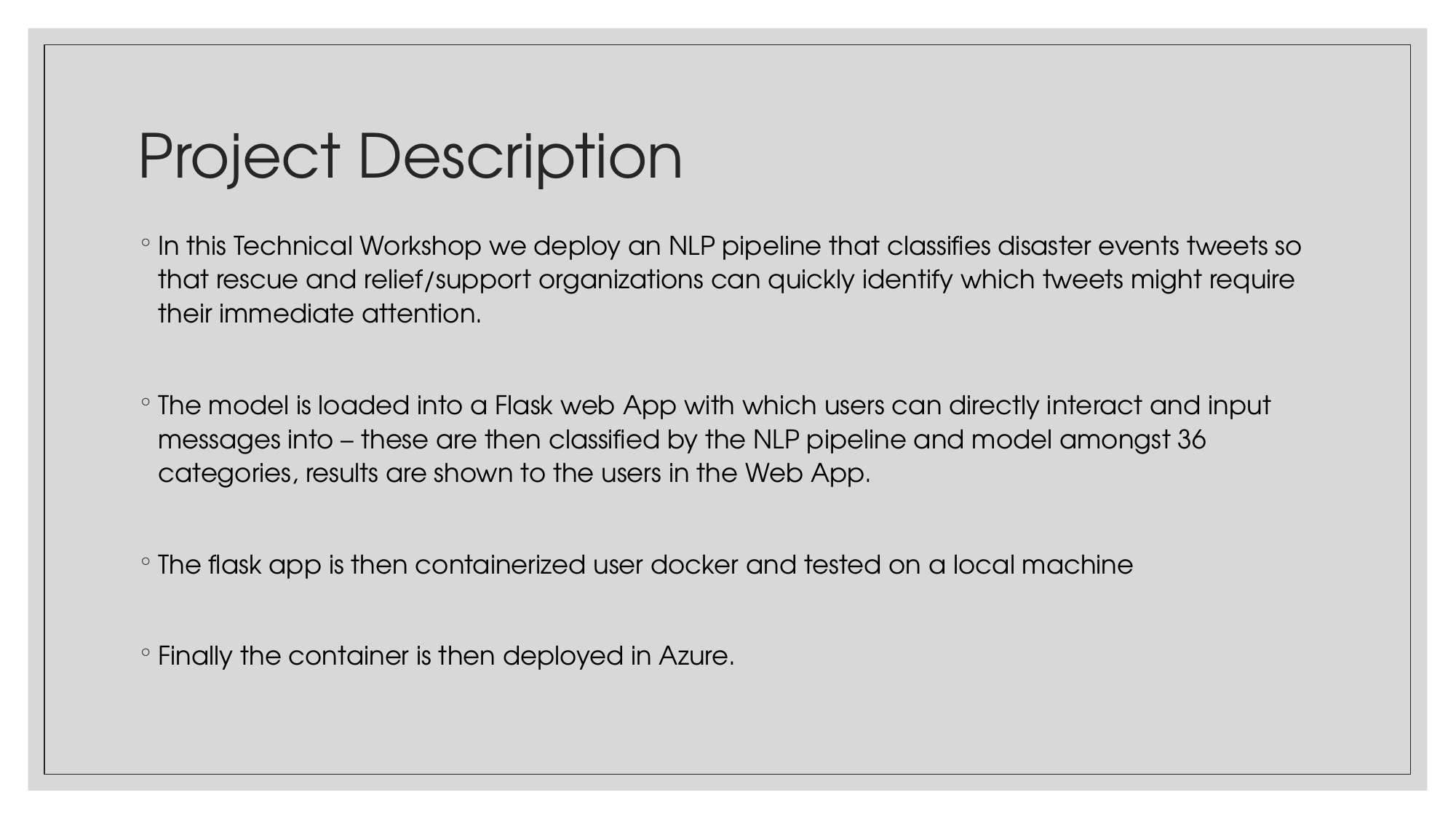

# Project Description
In this Technical Workshop we deploy an NLP pipeline that classifies disaster events tweets so that rescue and relief/support organizations can quickly identify which tweets might require their immediate attention.

The model is loaded into a Flask web App with which users can directly interact and input messages into – these are then classified by the NLP pipeline and model amongst 36 categories, results are shown to the users in the Web App.

The flask app is then containerized user docker and tested on a local machine

Finally the container is then deployed in Azure.